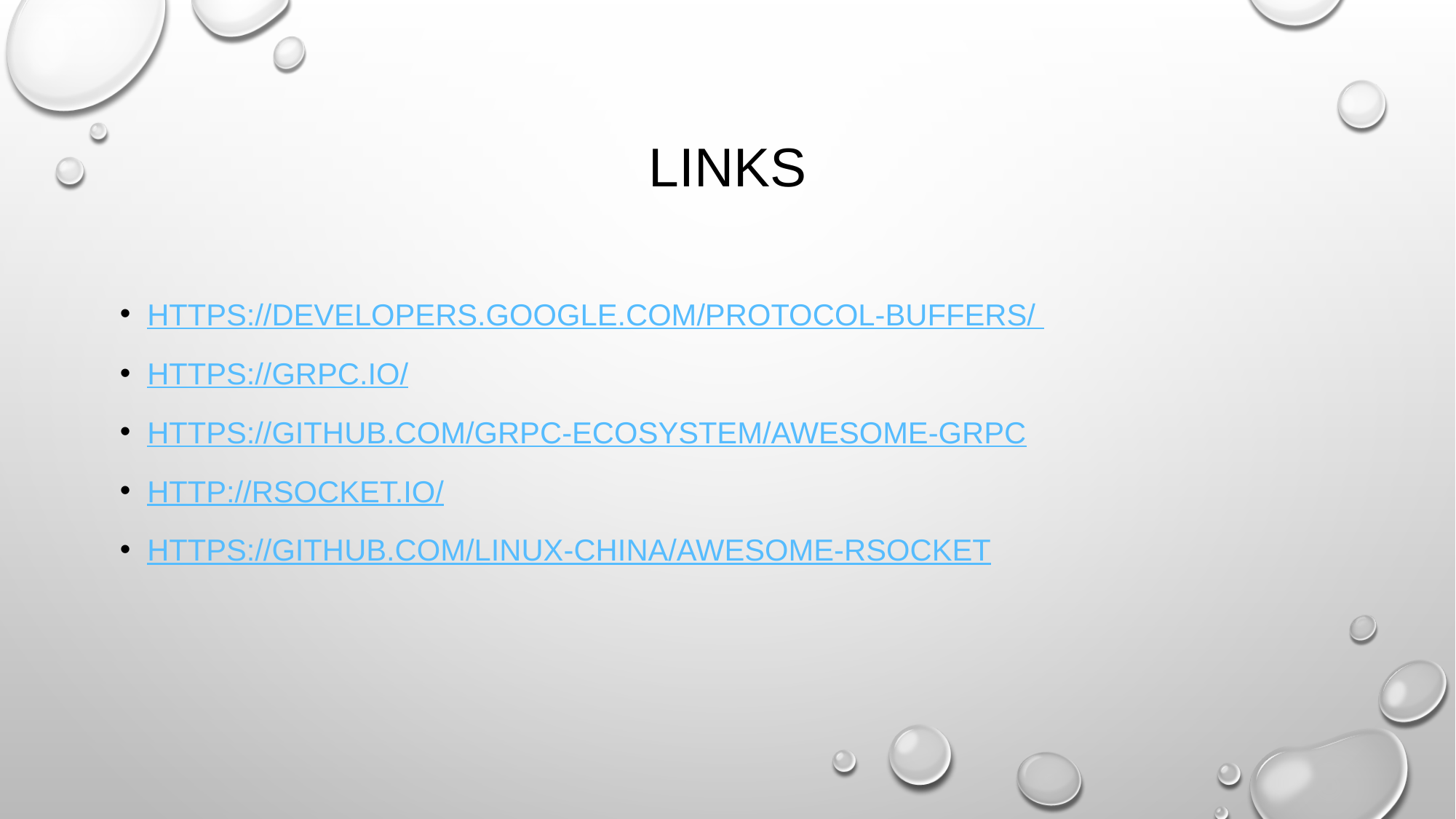

# links
https://developers.google.com/protocol-buffers/
https://grpc.io/
https://github.com/grpc-ecosystem/awesome-grpc
http://rsocket.io/
https://github.com/linux-china/awesome-rsocket